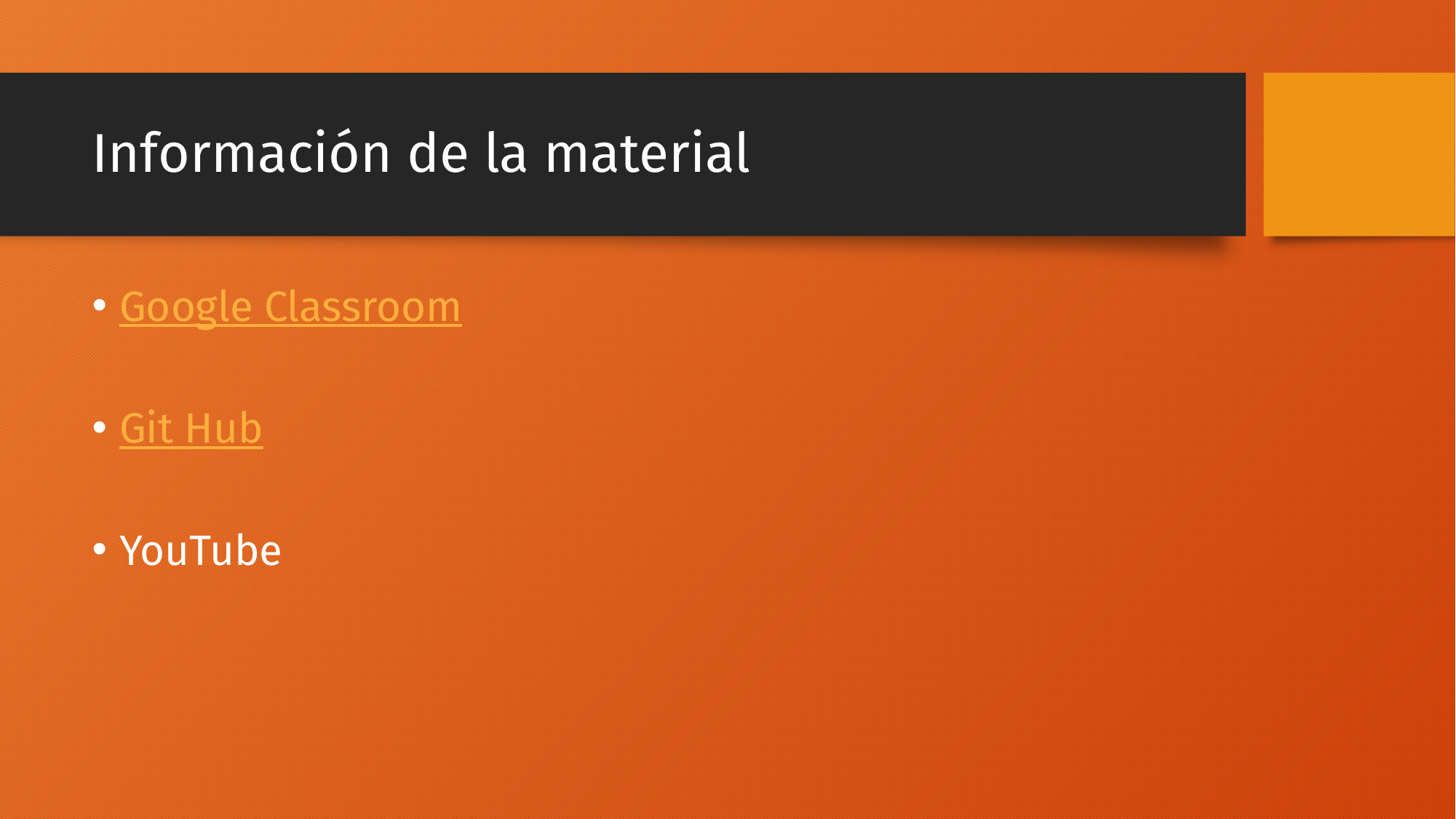

# Información de la material
Google Classroom

Git Hub

YouTube